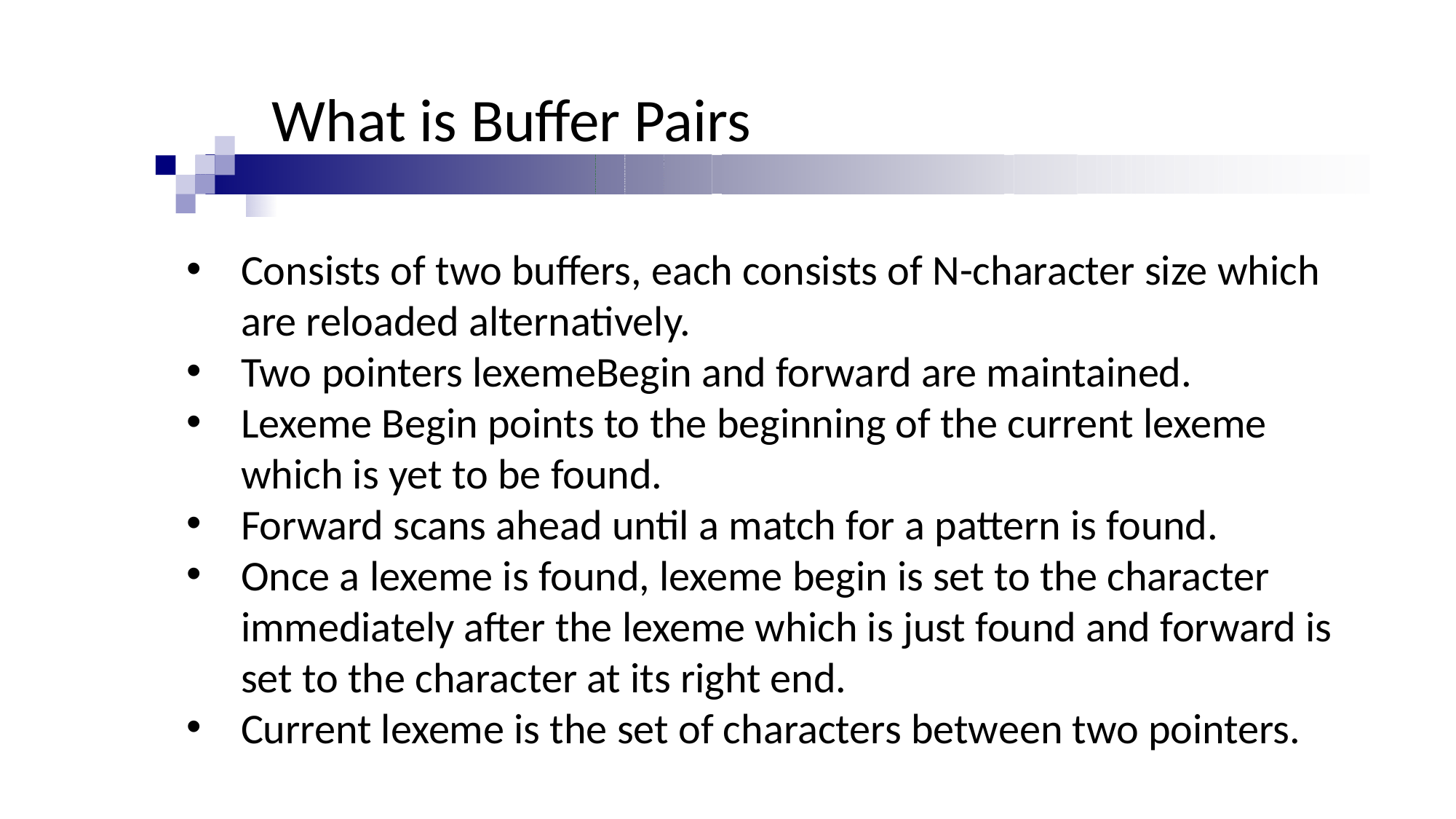

# What is Buffer Pairs

Consists of two buffers, each consists of N-character size which are reloaded alternatively.
Two pointers lexemeBegin and forward are maintained.
Lexeme Begin points to the beginning of the current lexeme which is yet to be found.
Forward scans ahead until a match for a pattern is found.
Once a lexeme is found, lexeme begin is set to the character immediately after the lexeme which is just found and forward is set to the character at its right end.
Current lexeme is the set of characters between two pointers.